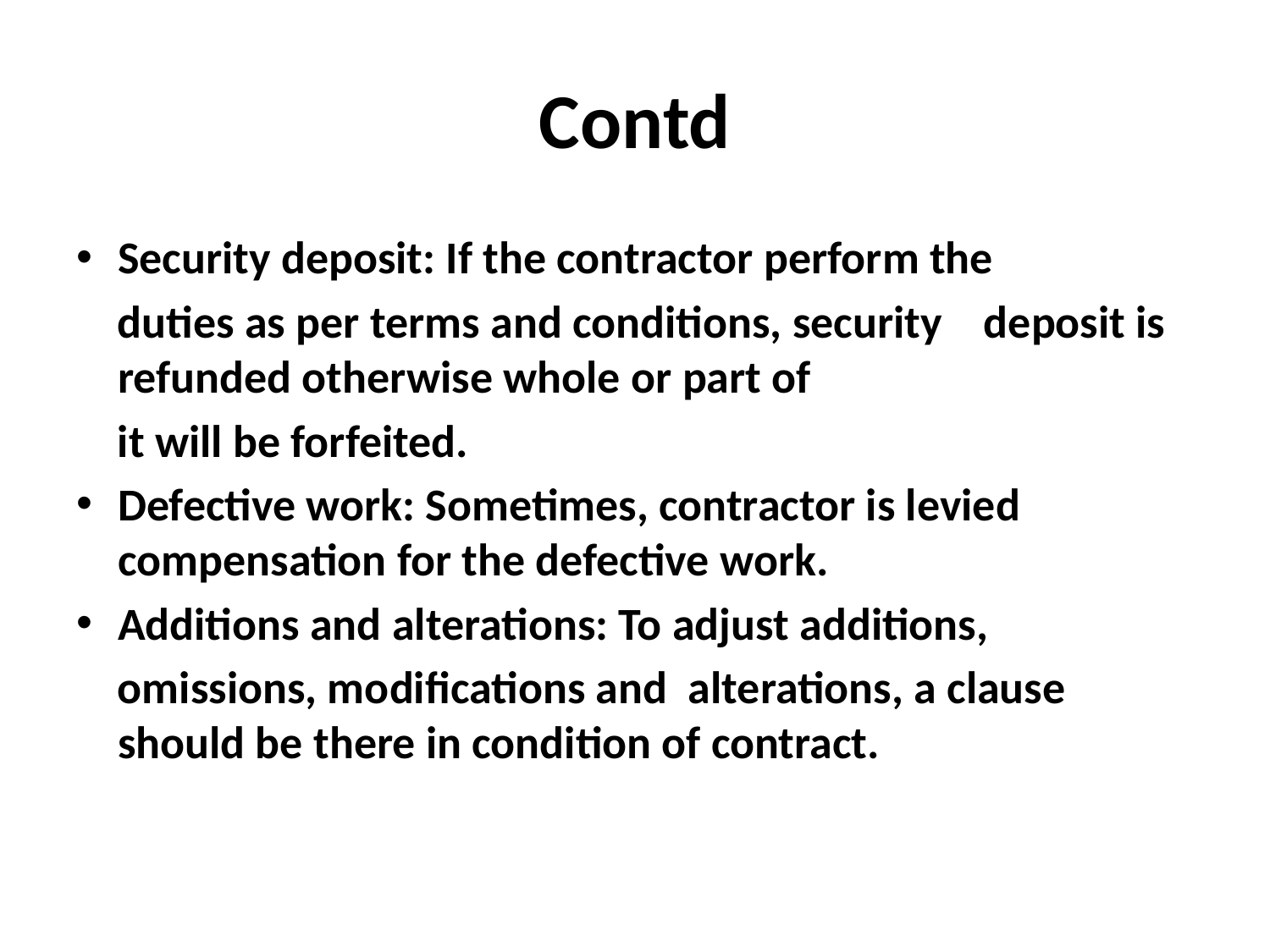

# Contd
Security deposit: If the contractor perform the
    duties as per terms and conditions, security    deposit is refunded otherwise whole or part of
    it will be forfeited.
Defective work: Sometimes, contractor is levied compensation for the defective work.
Additions and alterations: To adjust additions,
    omissions, modifications and  alterations, a clause should be there in condition of contract.